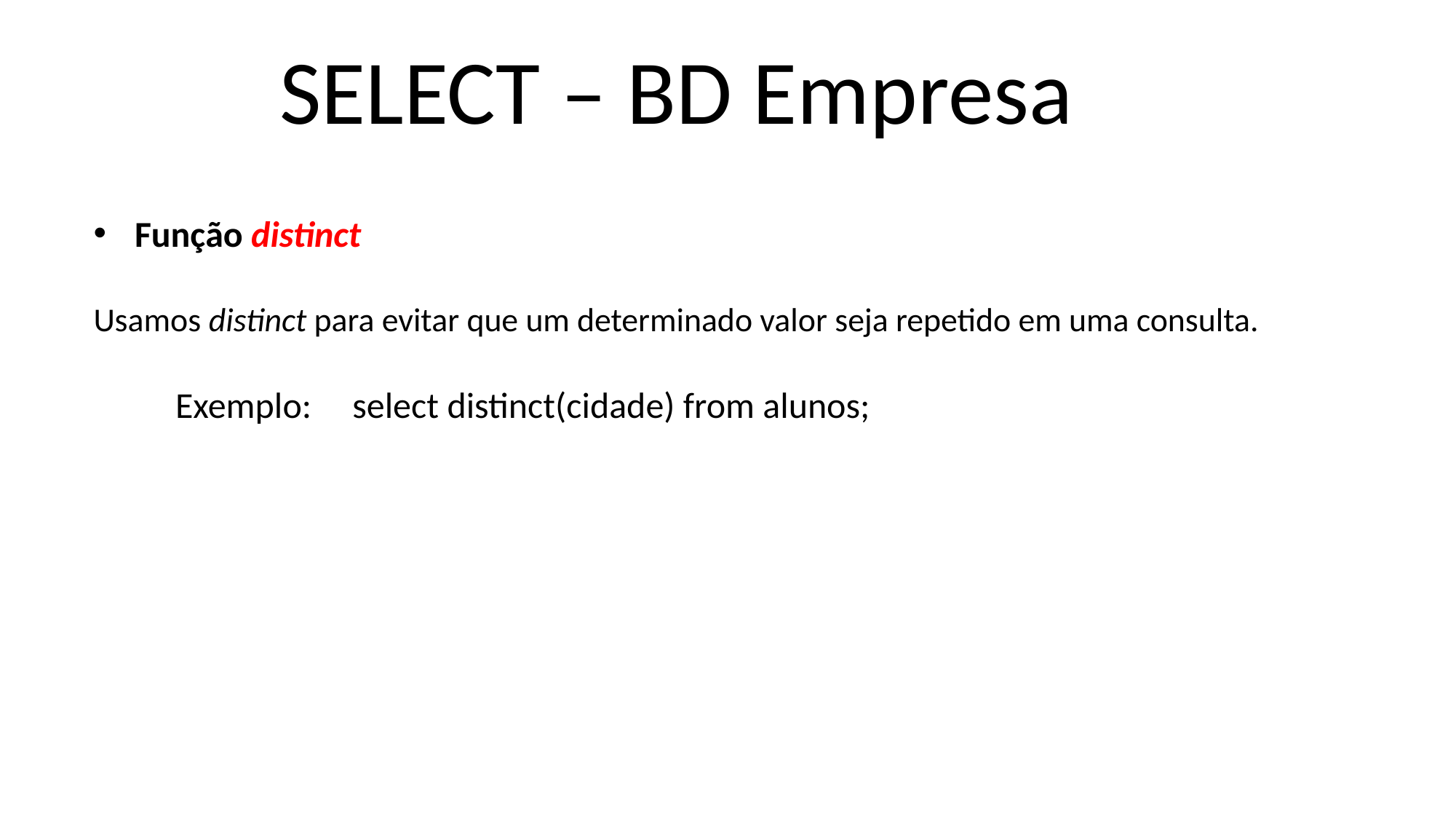

# SELECT – BD Empresa
Função distinct
Usamos distinct para evitar que um determinado valor seja repetido em uma consulta.

Exemplo:     select distinct(cidade) from alunos;